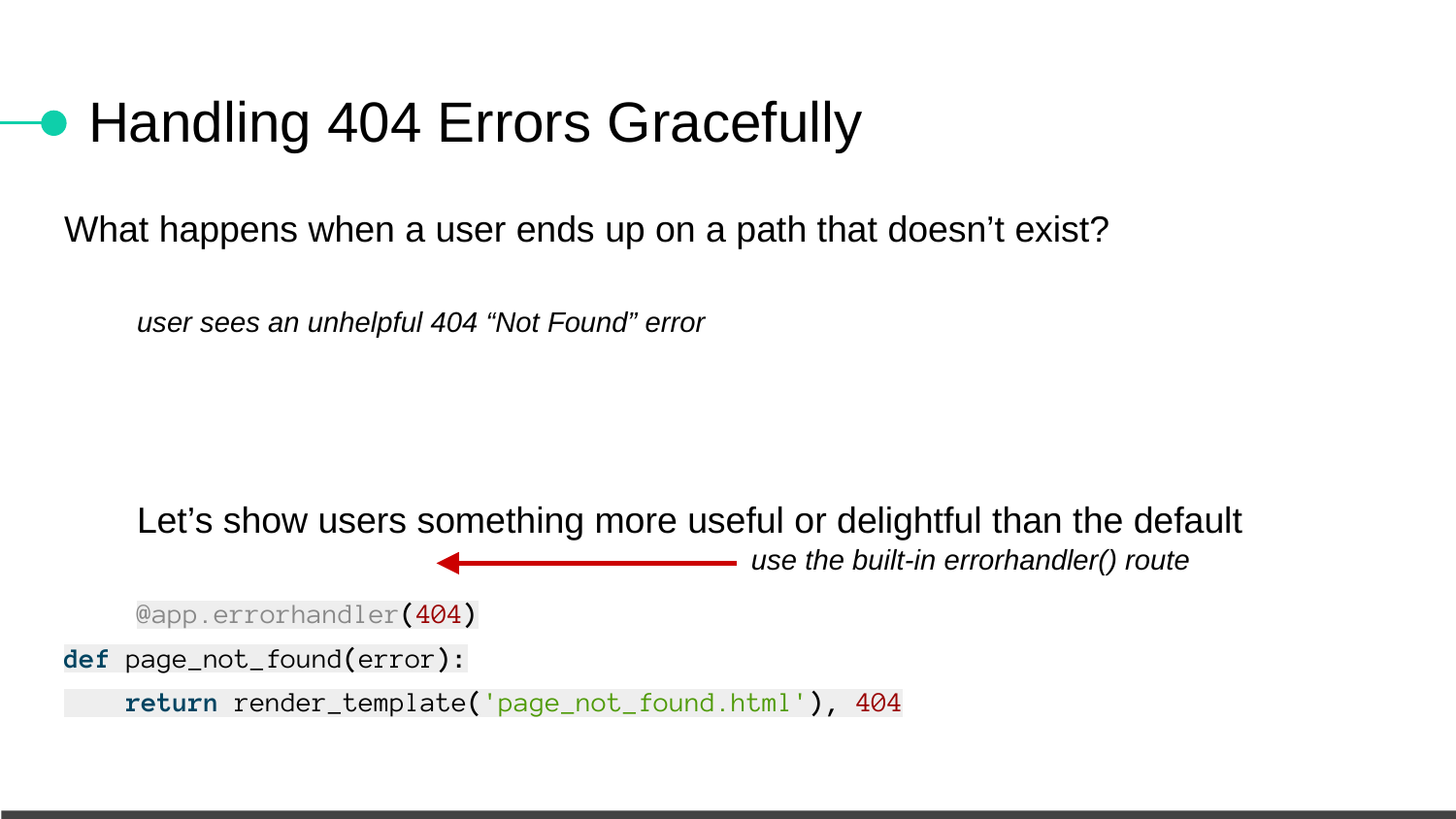

# Handling 404 Errors Gracefully
What happens when a user ends up on a path that doesn’t exist?
user sees an unhelpful 404 “Not Found” error

Let’s show users something more useful or delightful than the default
@app.errorhandler(404)
def page_not_found(error):
    return render_template('page_not_found.html'), 404
use the built-in errorhandler() route